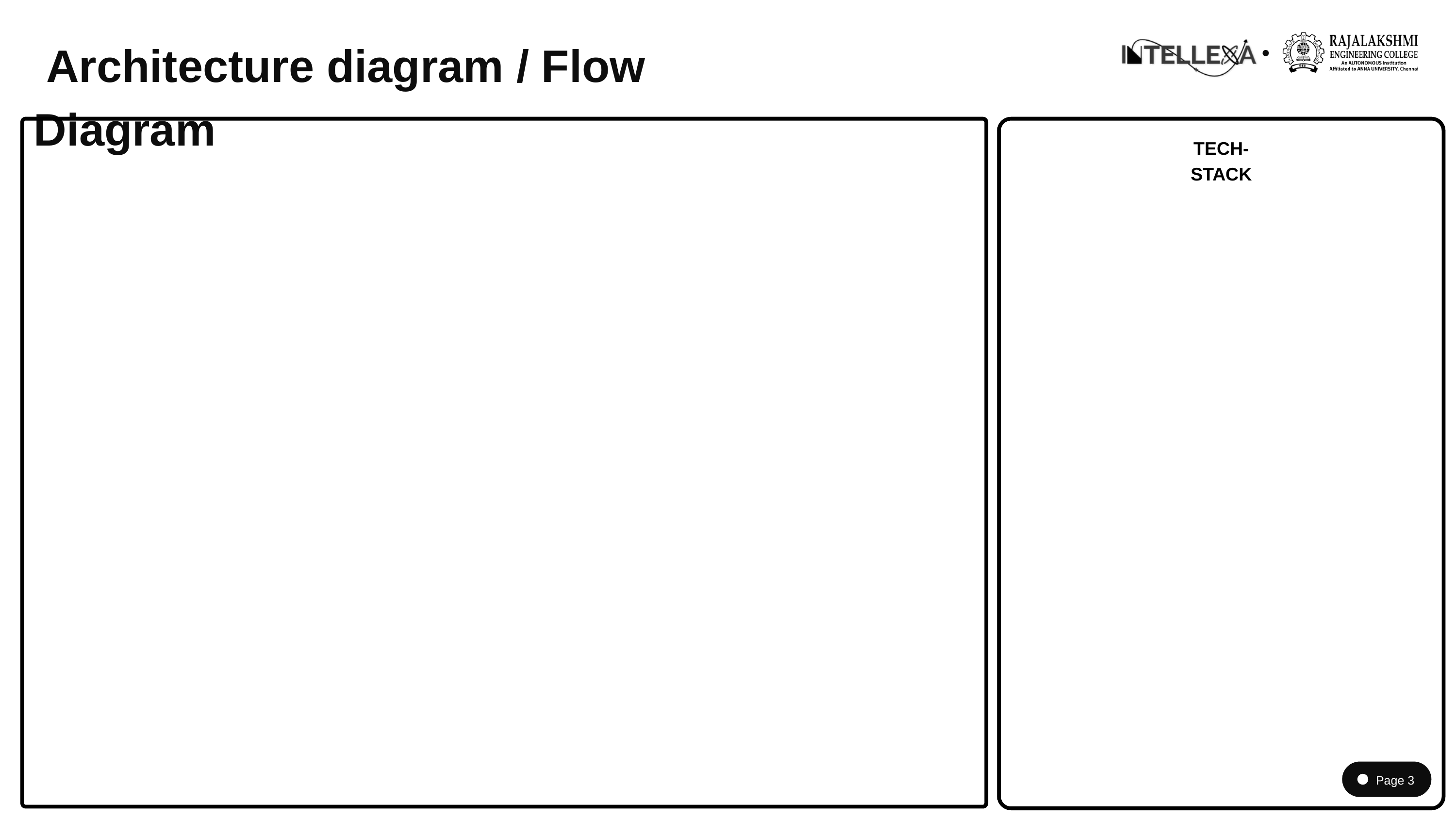

Architecture diagram / Flow Diagram

TECH-STACK

Page 3